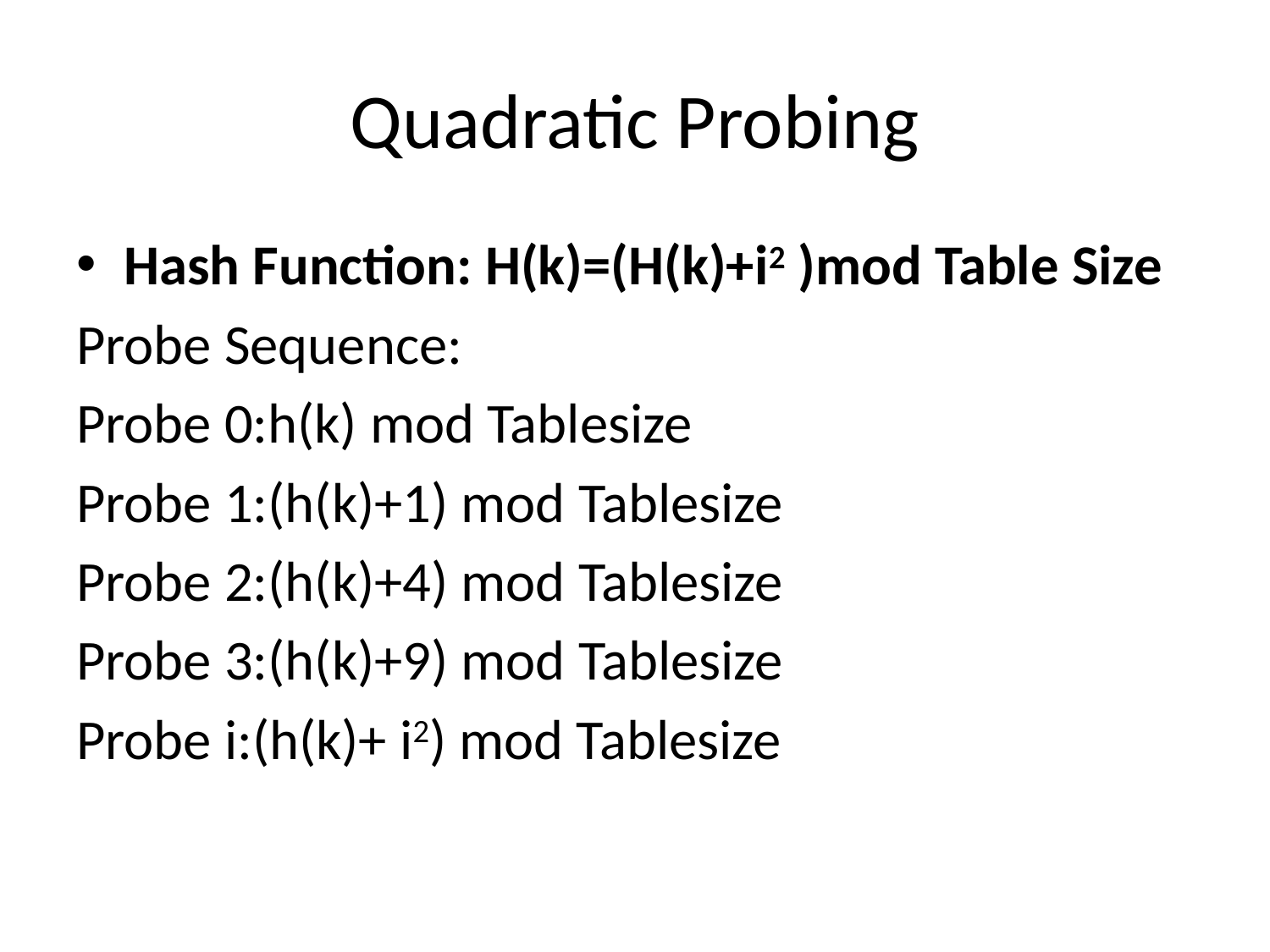

# Quadratic Probing
Hash Function: H(k)=(H(k)+i2 )mod Table Size
Probe Sequence:
Probe 0:h(k) mod Tablesize
Probe 1:(h(k)+1) mod Tablesize
Probe 2:(h(k)+4) mod Tablesize
Probe 3:(h(k)+9) mod Tablesize
Probe i:(h(k)+ i2) mod Tablesize